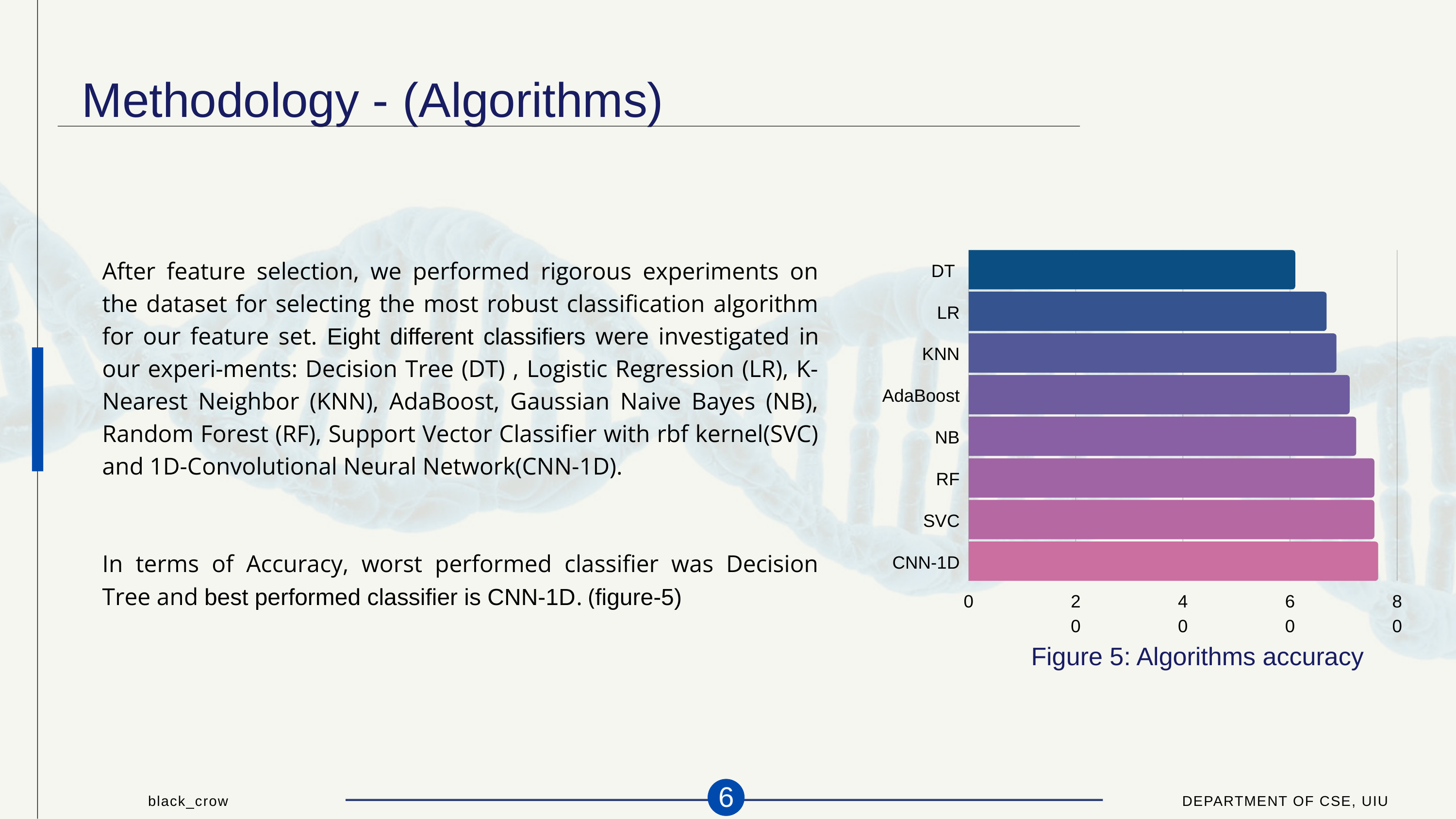

Methodology - (Algorithms)

DT
LR
KNN
AdaBoost
NB
RF
SVC
CNN-1D
0
20
40
60
80
After feature selection, we performed rigorous experiments on the dataset for selecting the most robust classification algorithm for our feature set. Eight different classifiers were investigated in our experi-ments: Decision Tree (DT) , Logistic Regression (LR), K-Nearest Neighbor (KNN), AdaBoost, Gaussian Naive Bayes (NB), Random Forest (RF), Support Vector Classifier with rbf kernel(SVC) and 1D-Convolutional Neural Network(CNN-1D).

In terms of Accuracy, worst performed classifier was Decision Tree and best performed classifier is CNN-1D. (figure-5)
Figure 5: Algorithms accuracy
6

black_crow
DEPARTMENT OF CSE, UIU